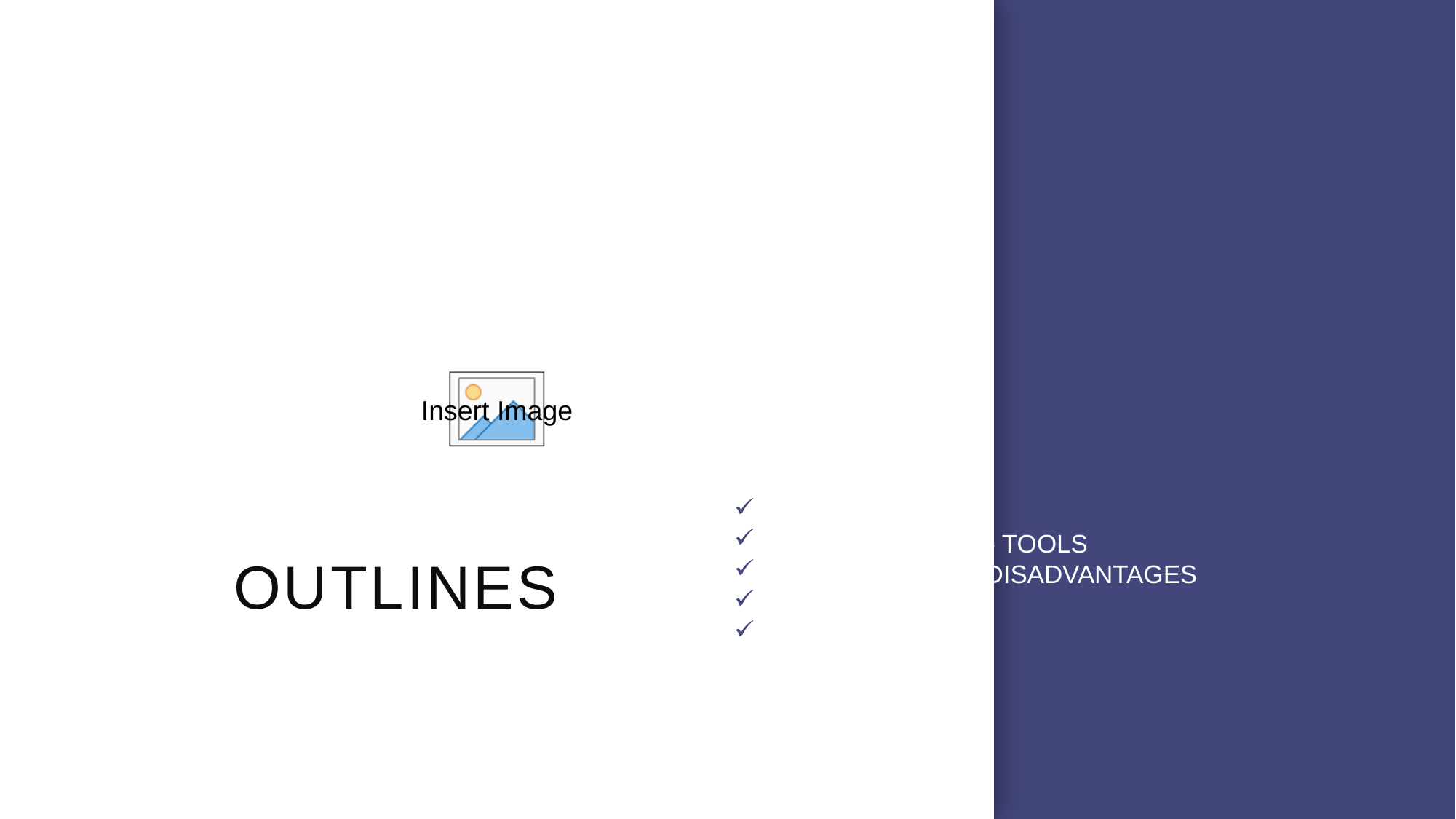

# outlineS
* INTRODUCTION
* DEVELOPMENT - TOOLS
* ADVANTAGES – DISADVANTAGES
* FEATURES
* CONCLUSION